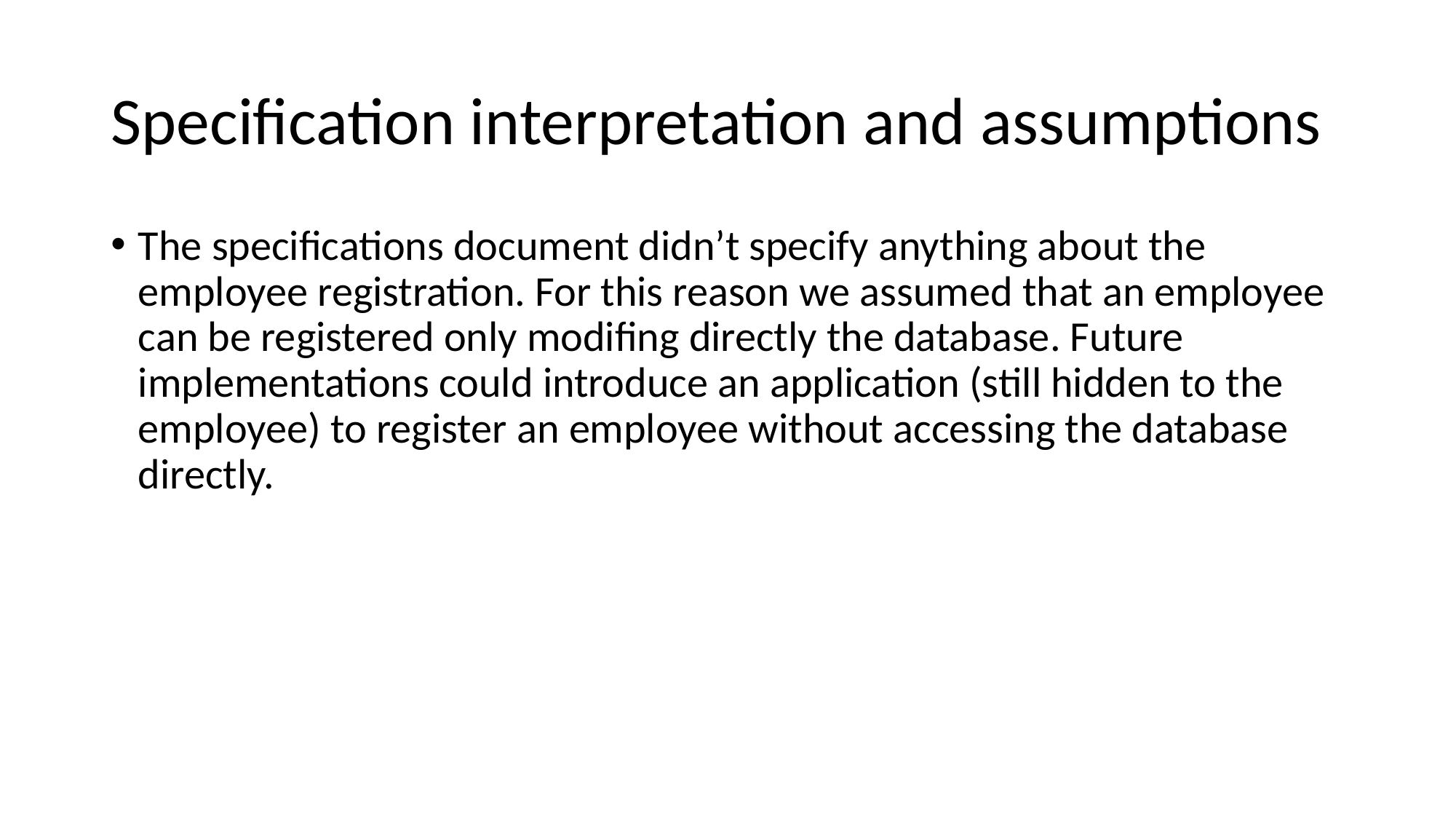

# Specification interpretation and assumptions
The specifications document didn’t specify anything about the employee registration. For this reason we assumed that an employee can be registered only modifing directly the database. Future implementations could introduce an application (still hidden to the employee) to register an employee without accessing the database directly.